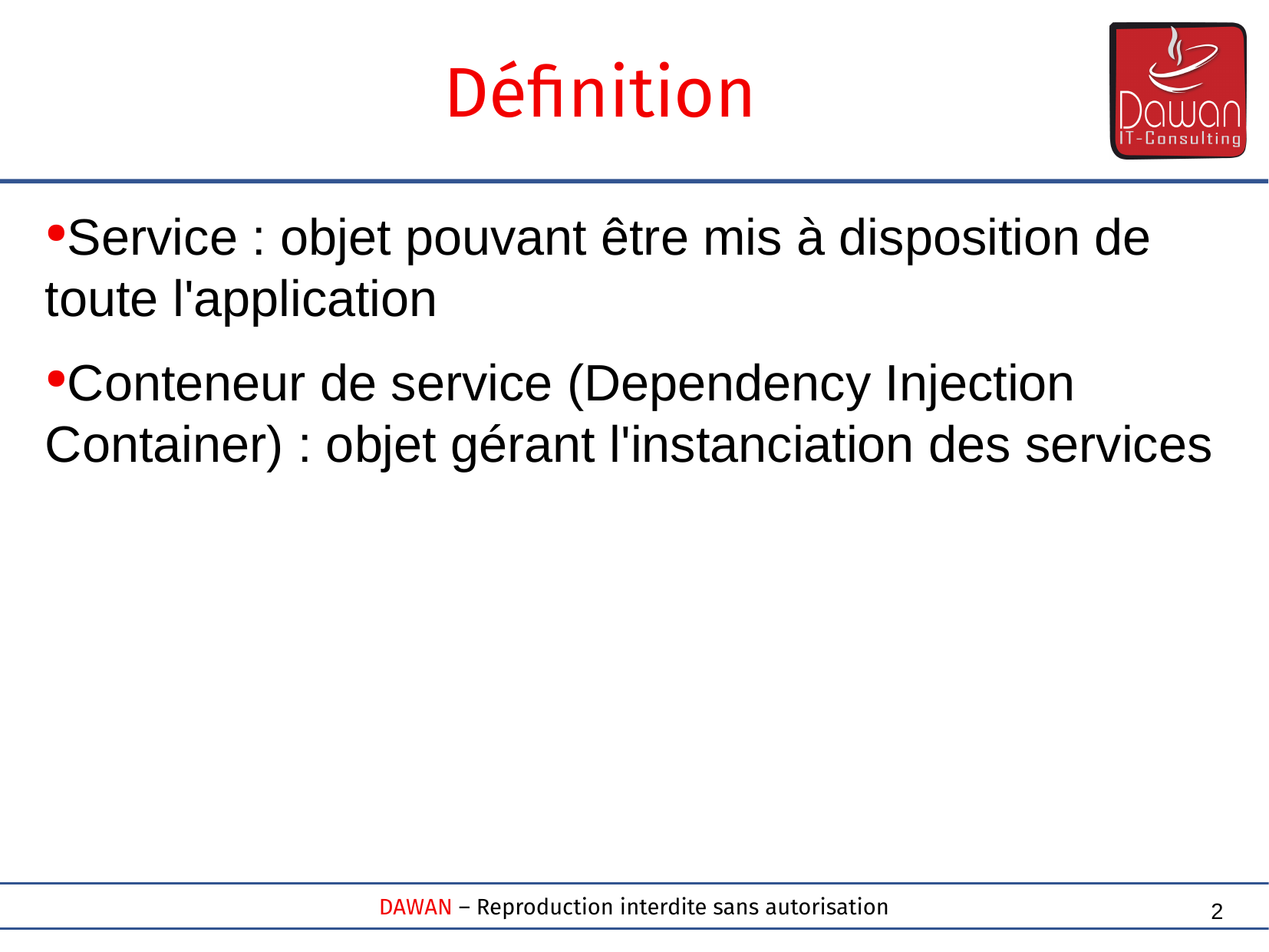

Définition
Service : objet pouvant être mis à disposition de toute l'application
Conteneur de service (Dependency Injection Container) : objet gérant l'instanciation des services
2